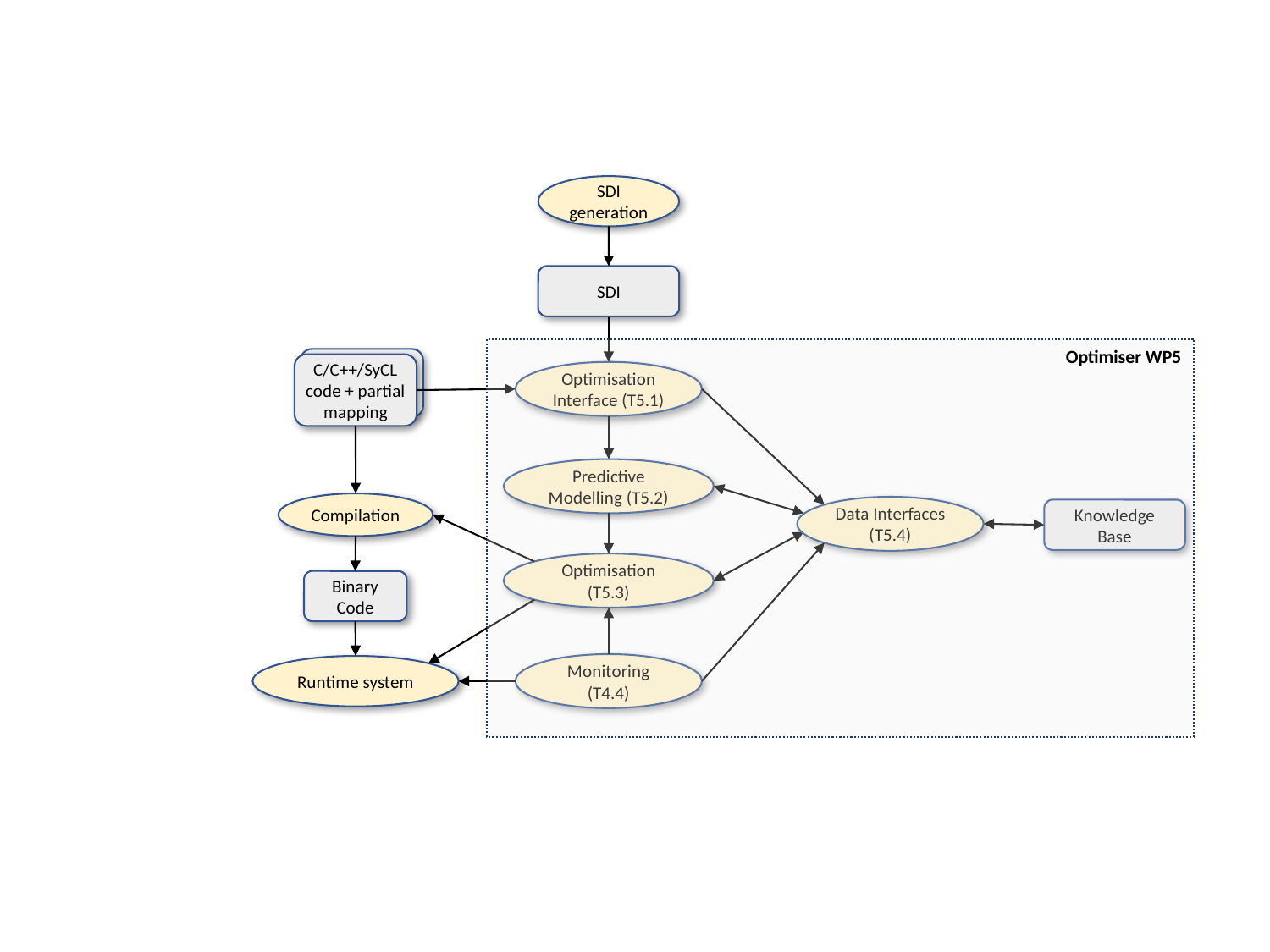

SDI generation
SDI
Optimiser WP5
Application
Model
C/C++/SyCL code + partial mapping
Optimisation
Interface (T5.1)
Predictive Modelling (T5.2)
Compilation
Data Interfaces
(T5.4)
Knowledge
Base
Optimisation
(T5.3)
Binary
Code
Monitoring
(T4.4)
Runtime system